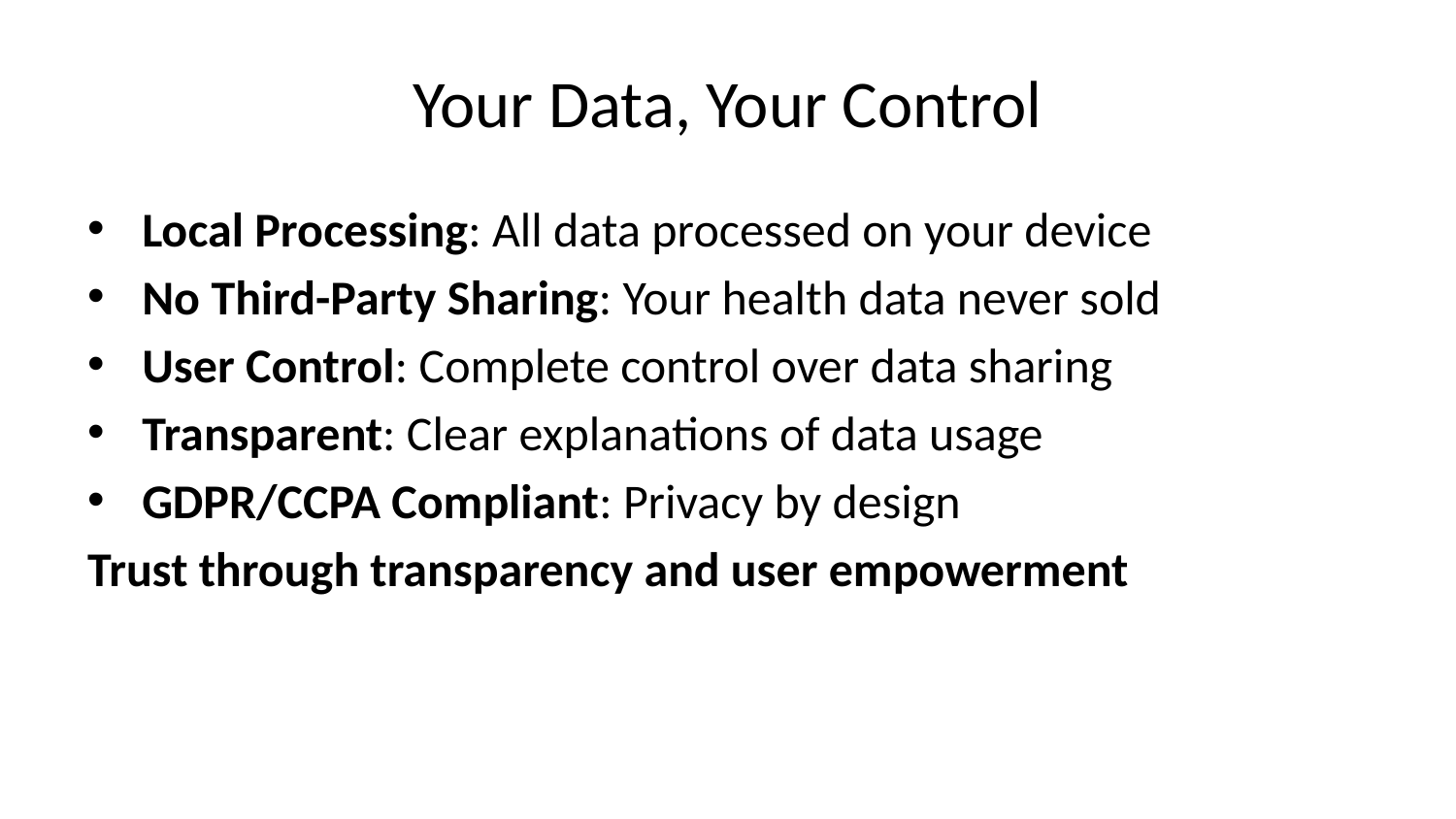

# Your Data, Your Control
Local Processing: All data processed on your device
No Third-Party Sharing: Your health data never sold
User Control: Complete control over data sharing
Transparent: Clear explanations of data usage
GDPR/CCPA Compliant: Privacy by design
Trust through transparency and user empowerment